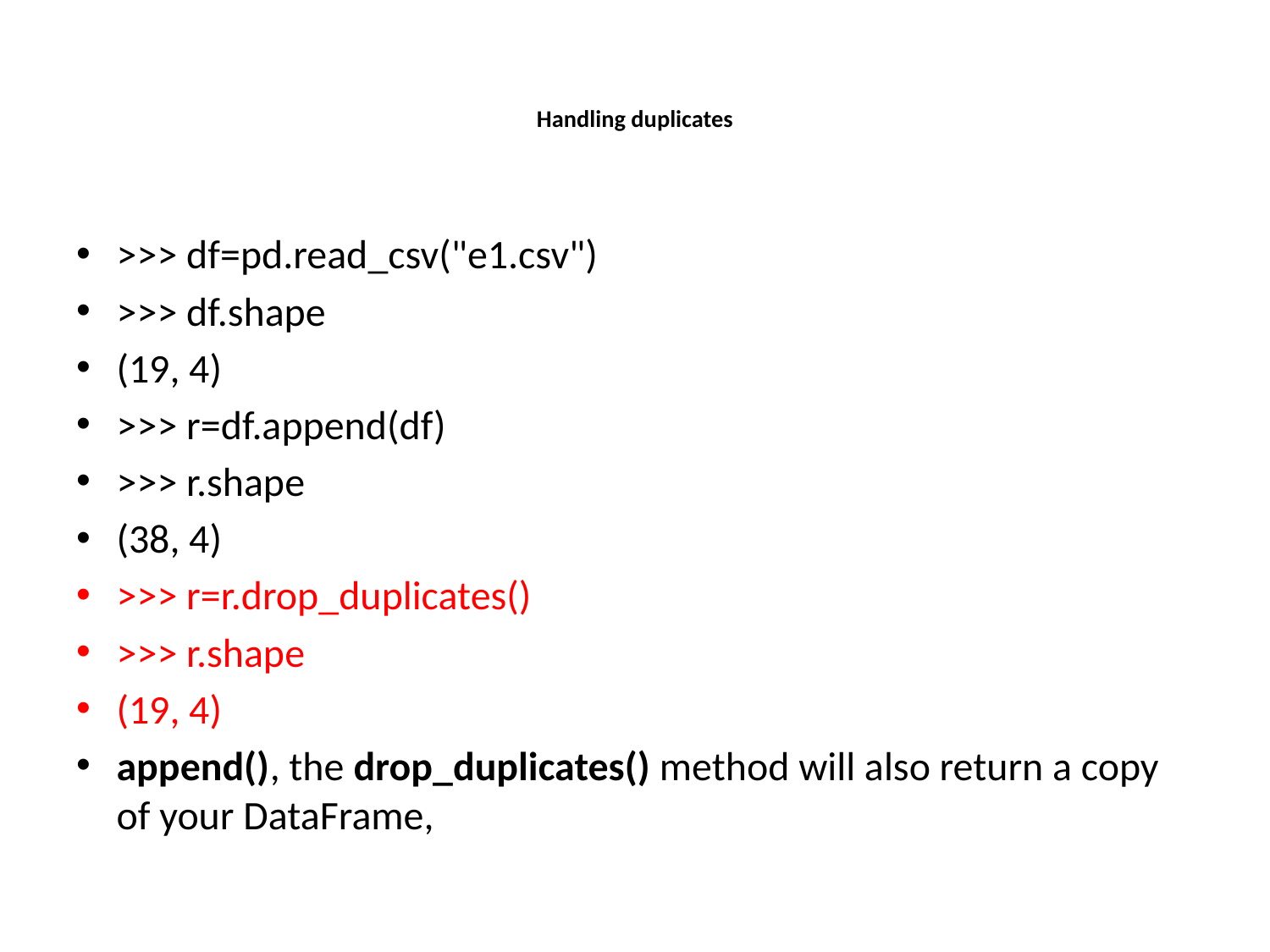

# Handling duplicates
>>> df=pd.read_csv("e1.csv")
>>> df.shape
(19, 4)
>>> r=df.append(df)
>>> r.shape
(38, 4)
>>> r=r.drop_duplicates()
>>> r.shape
(19, 4)
append(), the drop_duplicates() method will also return a copy of your DataFrame,